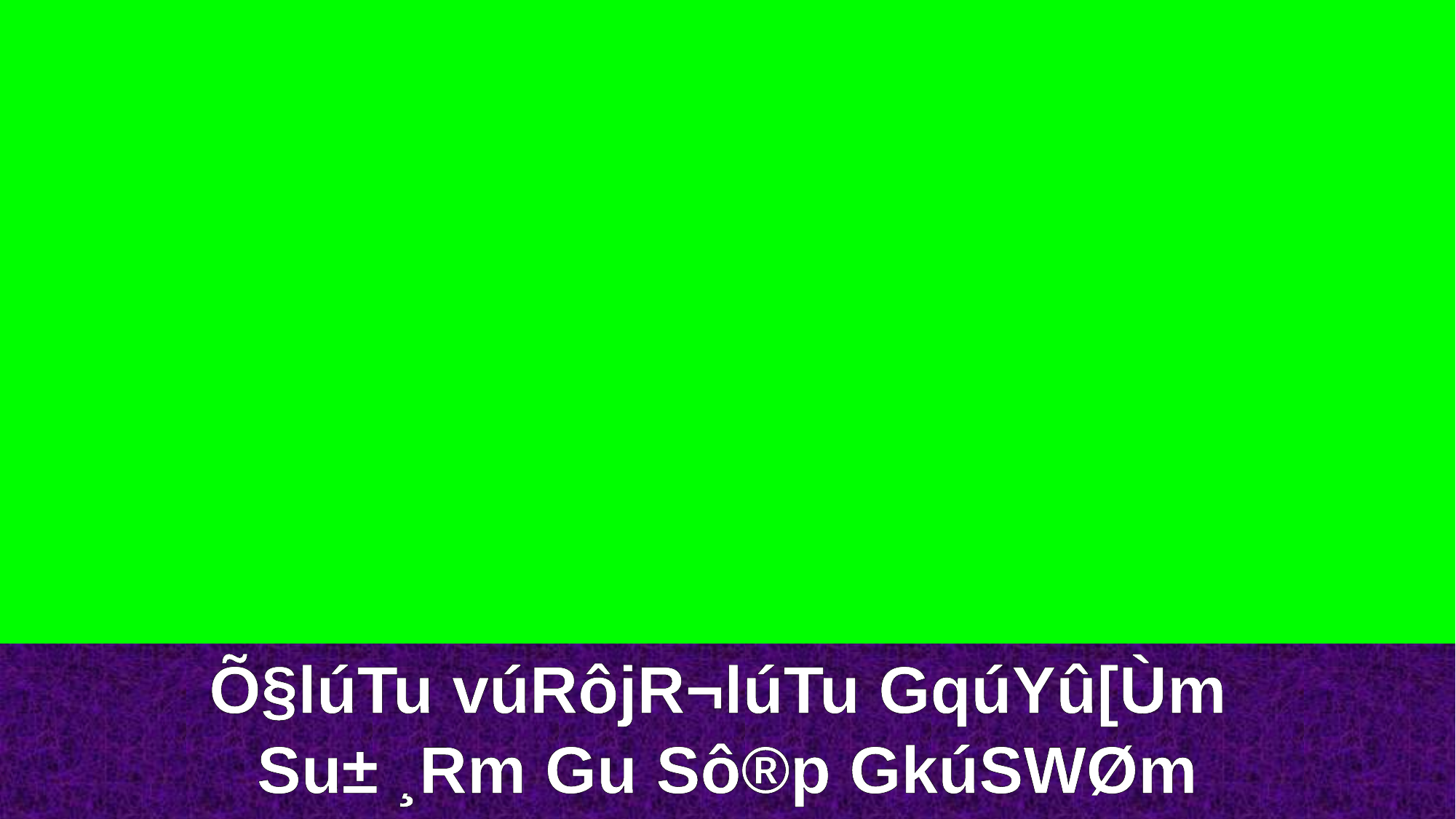

Õ§lúTu vúRôjR¬lúTu GqúYû[Ùm
Su± ¸Rm Gu Sô®p GkúSWØm